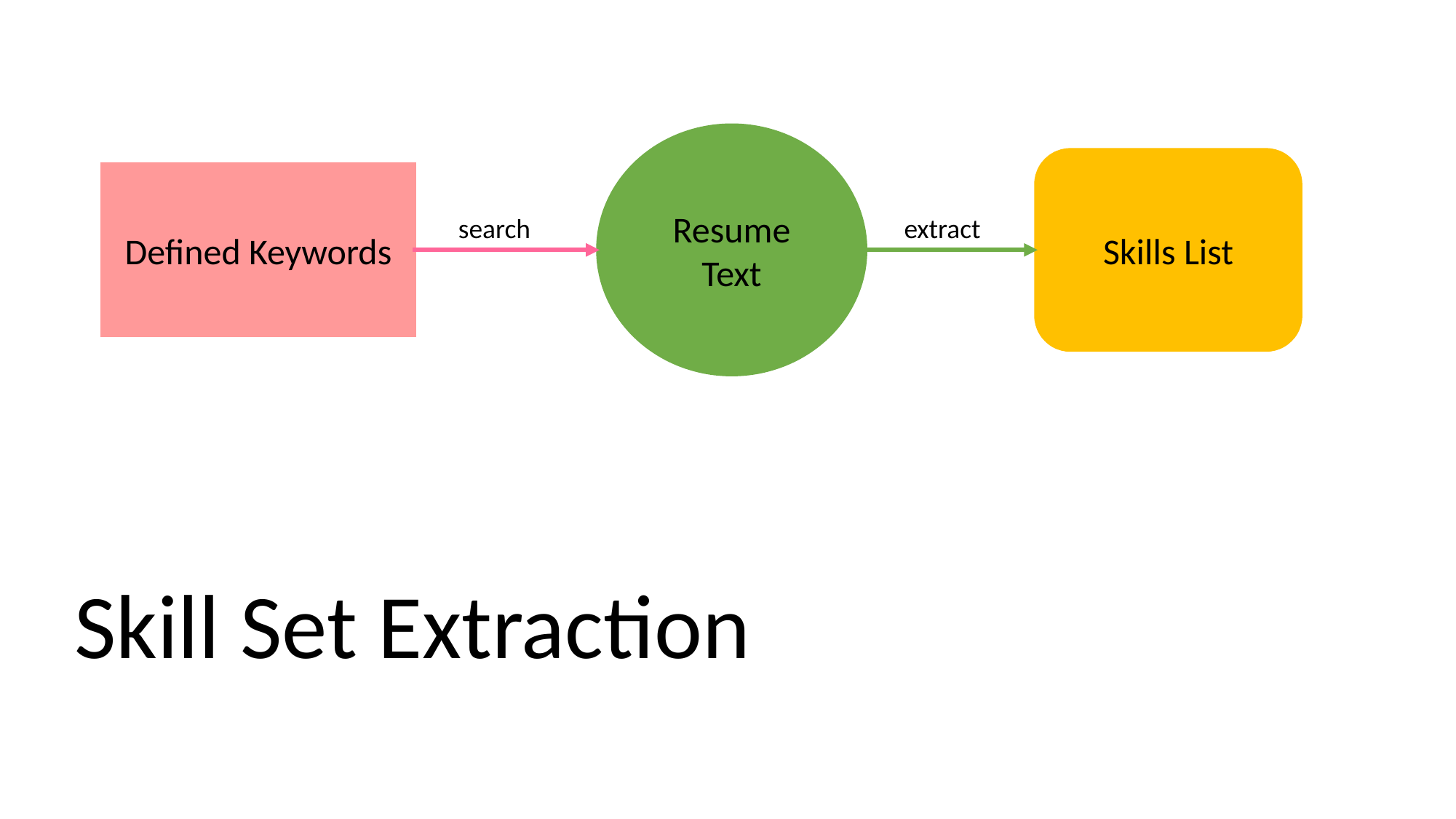

Resume Text
Skills List
Defined Keywords
search
extract
Skill Set Extraction